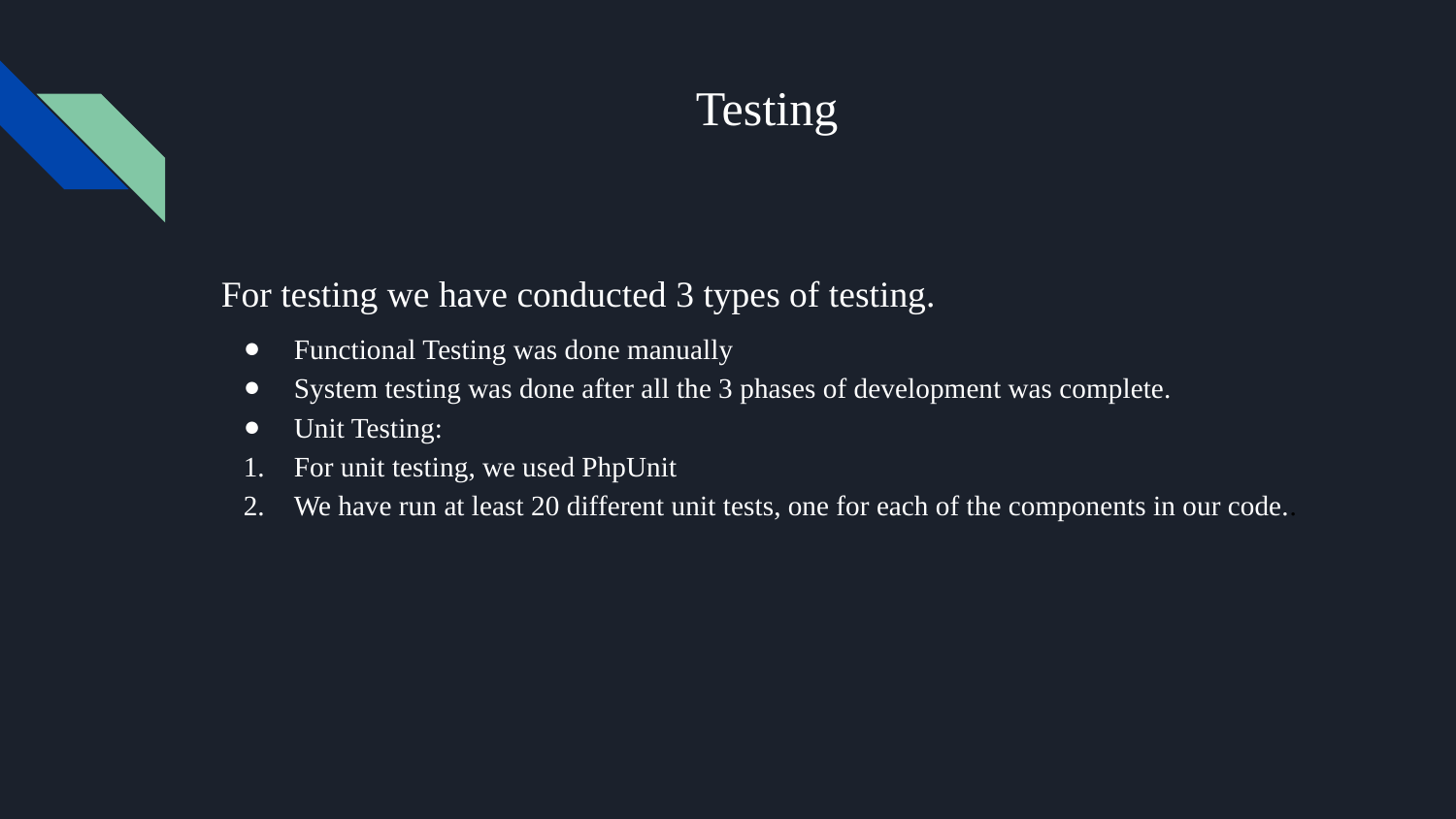

# Testing
For testing we have conducted 3 types of testing.
Functional Testing was done manually
System testing was done after all the 3 phases of development was complete.
Unit Testing:
For unit testing, we used PhpUnit
We have run at least 20 different unit tests, one for each of the components in our code..